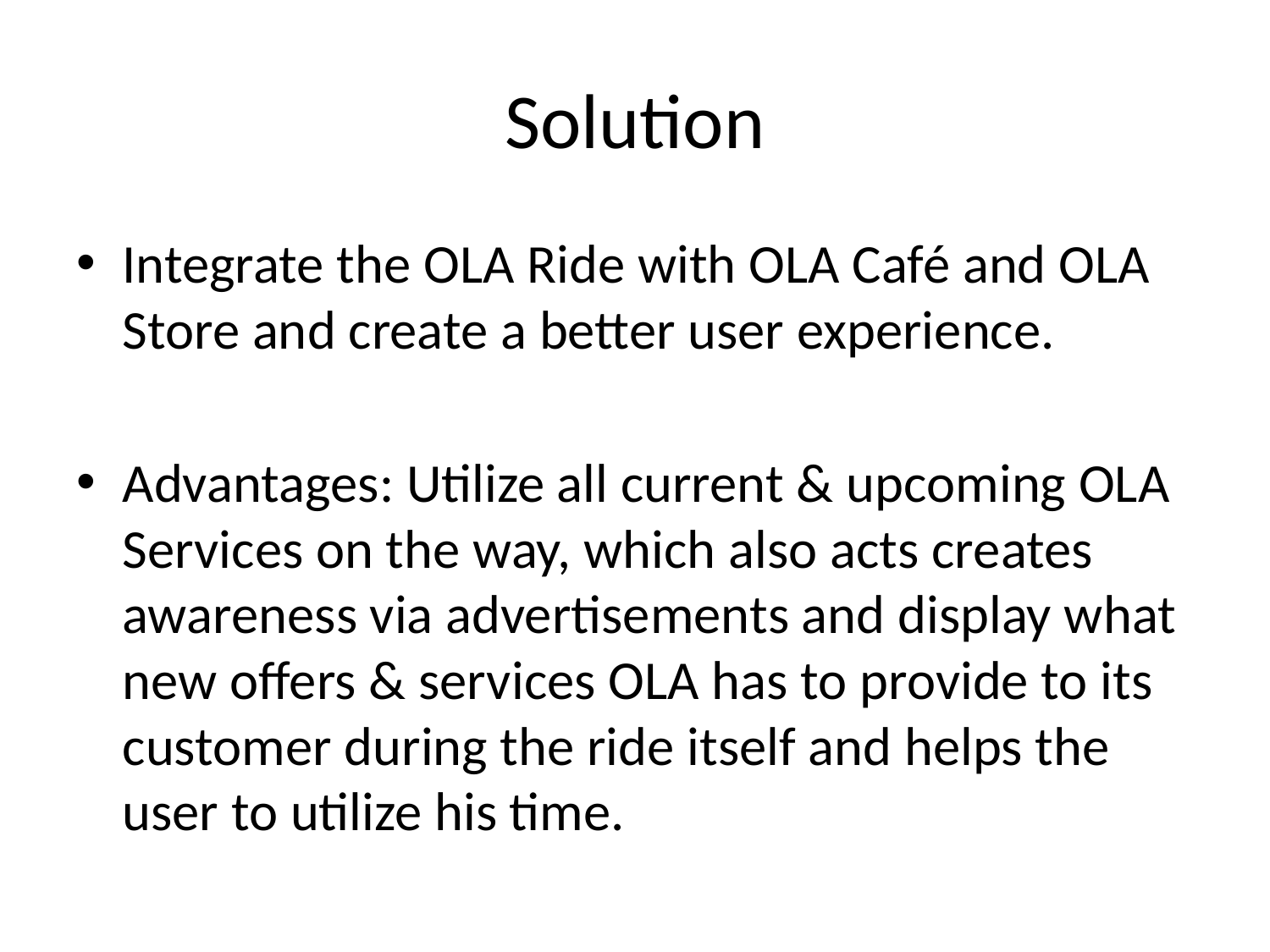

# Solution
Integrate the OLA Ride with OLA Café and OLA Store and create a better user experience.

Advantages: Utilize all current & upcoming OLA Services on the way, which also acts creates awareness via advertisements and display what new offers & services OLA has to provide to its customer during the ride itself and helps the user to utilize his time.